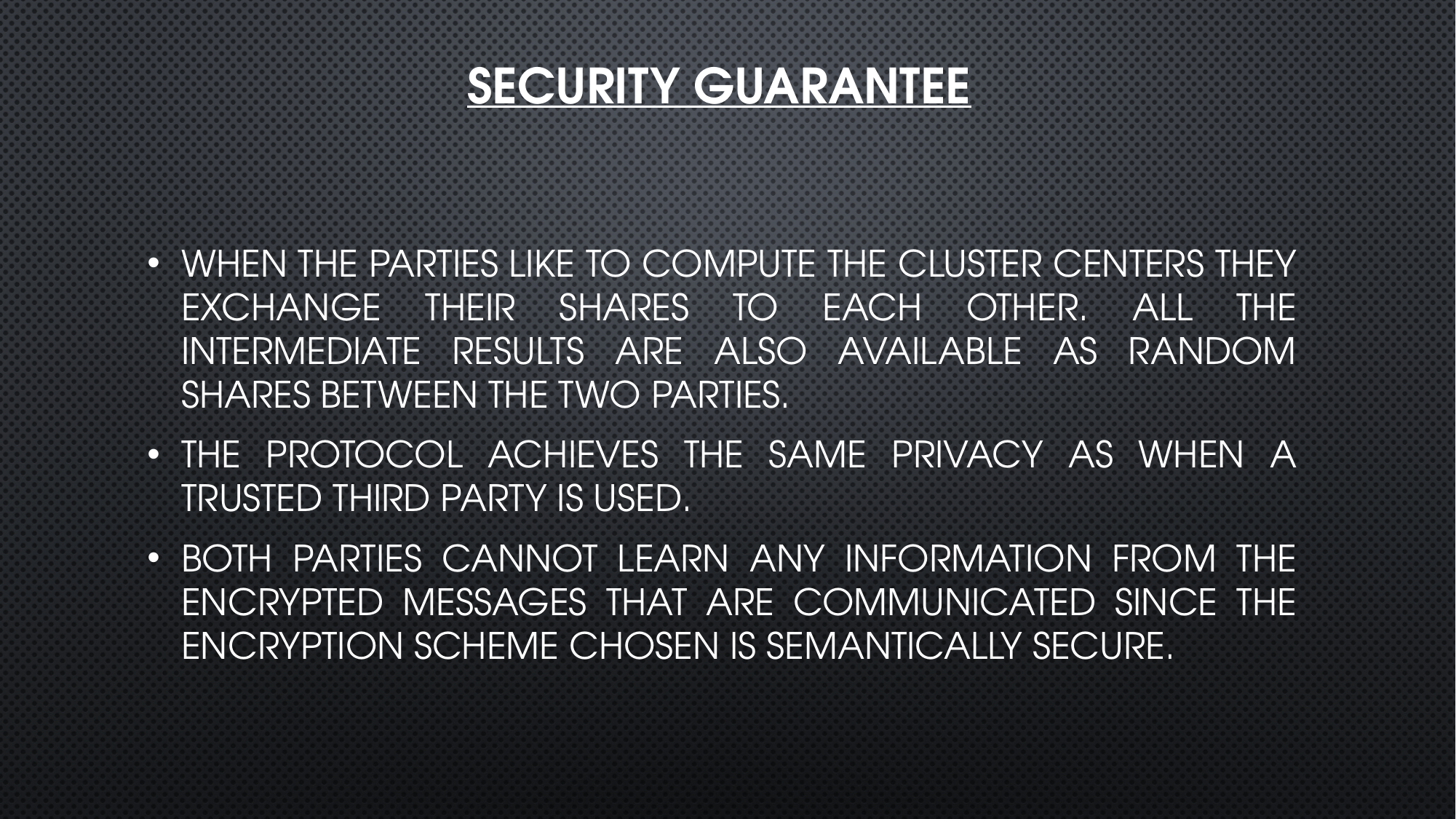

# SECURITY GUARANTEE
When the parties like to compute the cluster centers they exchange their shares to each other. All the intermediate results are also available as random shares between the two parties.
The protocol achieves the same privacy as when a trusted third party is used.
Both parties cannot learn any information from the encrypted messages that are communicated since the encryption scheme chosen is semantically secure.